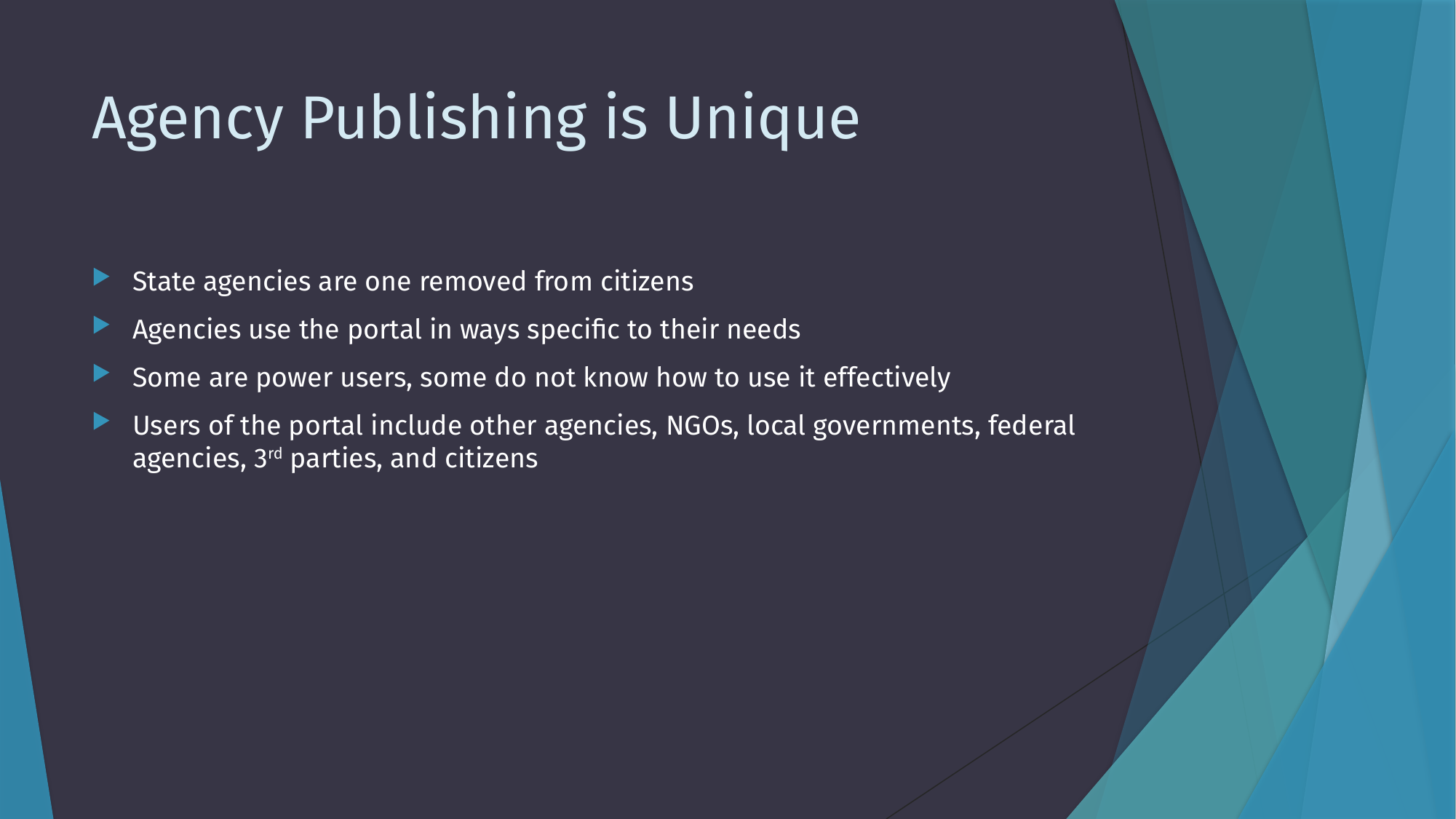

# Agency Publishing is Unique
State agencies are one removed from citizens
Agencies use the portal in ways specific to their needs
Some are power users, some do not know how to use it effectively
Users of the portal include other agencies, NGOs, local governments, federal agencies, 3rd parties, and citizens